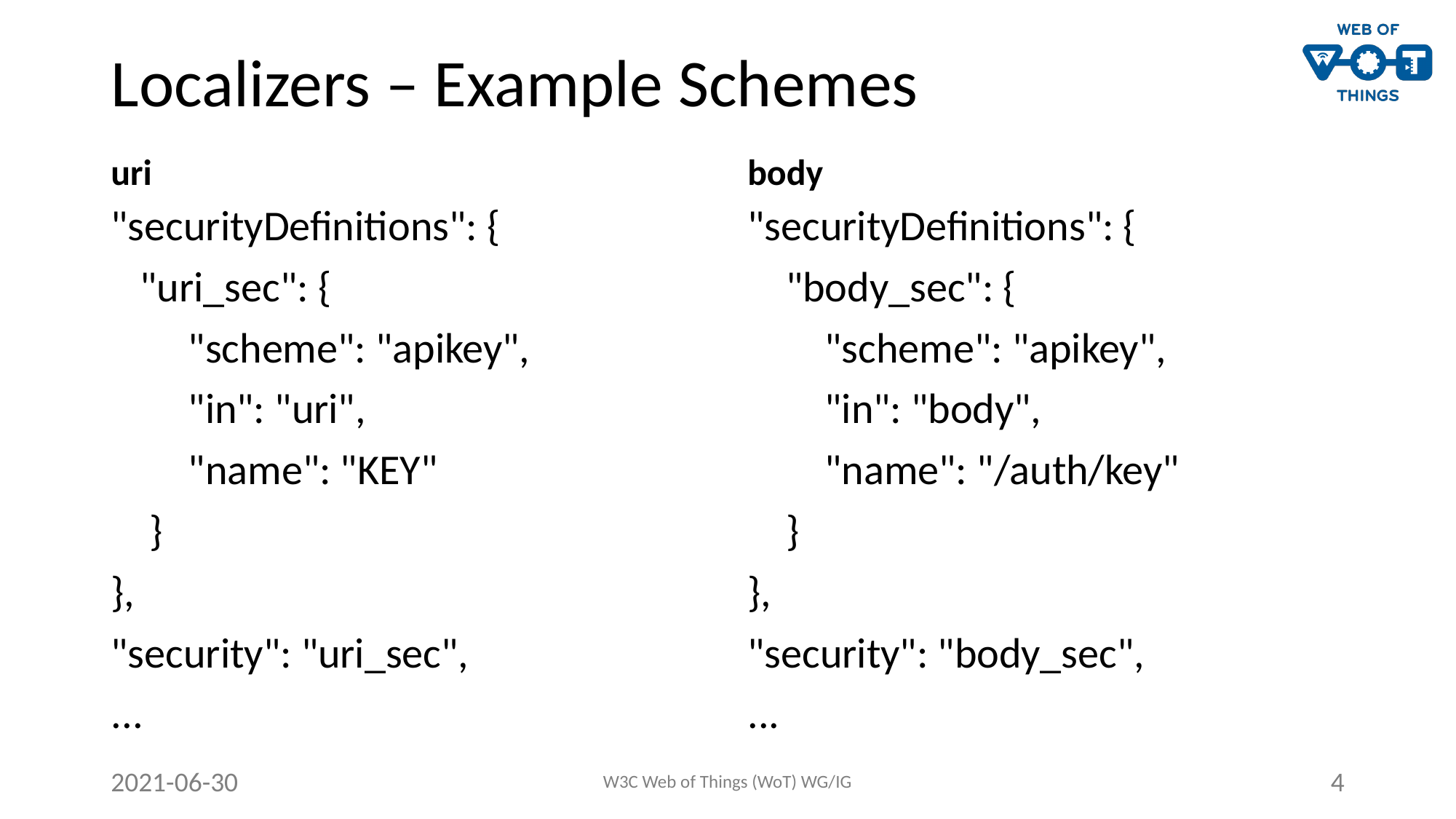

# Localizers – Example Schemes
body
uri
"securityDefinitions": {
   "uri_sec": {
        "scheme": "apikey",
        "in": "uri",
        "name": "KEY"
    }
},
"security": "uri_sec",
...
"securityDefinitions": {
    "body_sec": {
        "scheme": "apikey",
        "in": "body",
        "name": "/auth/key"
    }
},
"security": "body_sec",
...
2021-06-30
W3C Web of Things (WoT) WG/IG
4